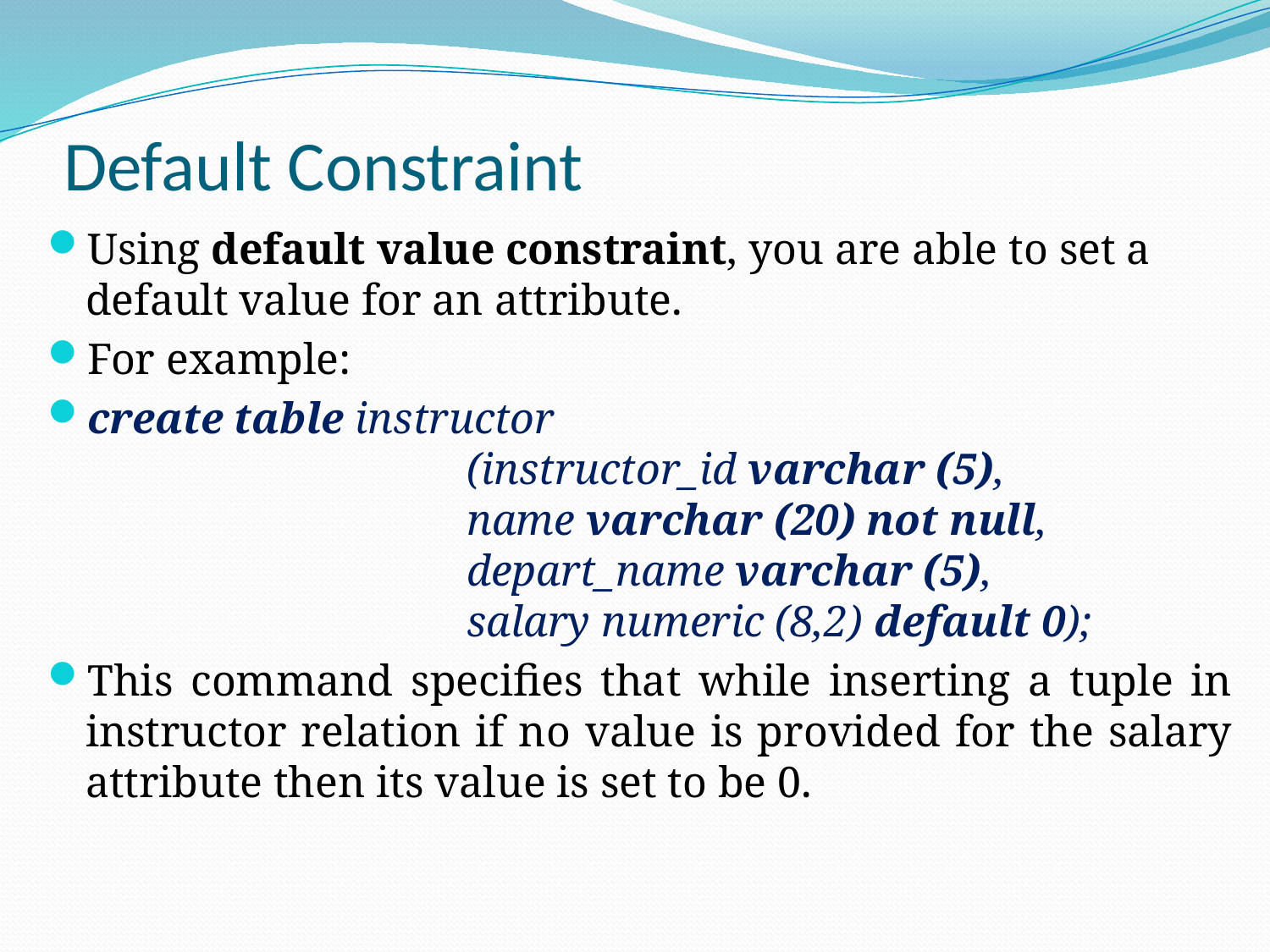

# Default Constraint
Using default value constraint, you are able to set a default value for an attribute.
For example:
create table instructor
			(instructor_id varchar (5),
			name varchar (20) not null,
			depart_name varchar (5),
			salary numeric (8,2) default 0);
This command specifies that while inserting a tuple in instructor relation if no value is provided for the salary attribute then its value is set to be 0.